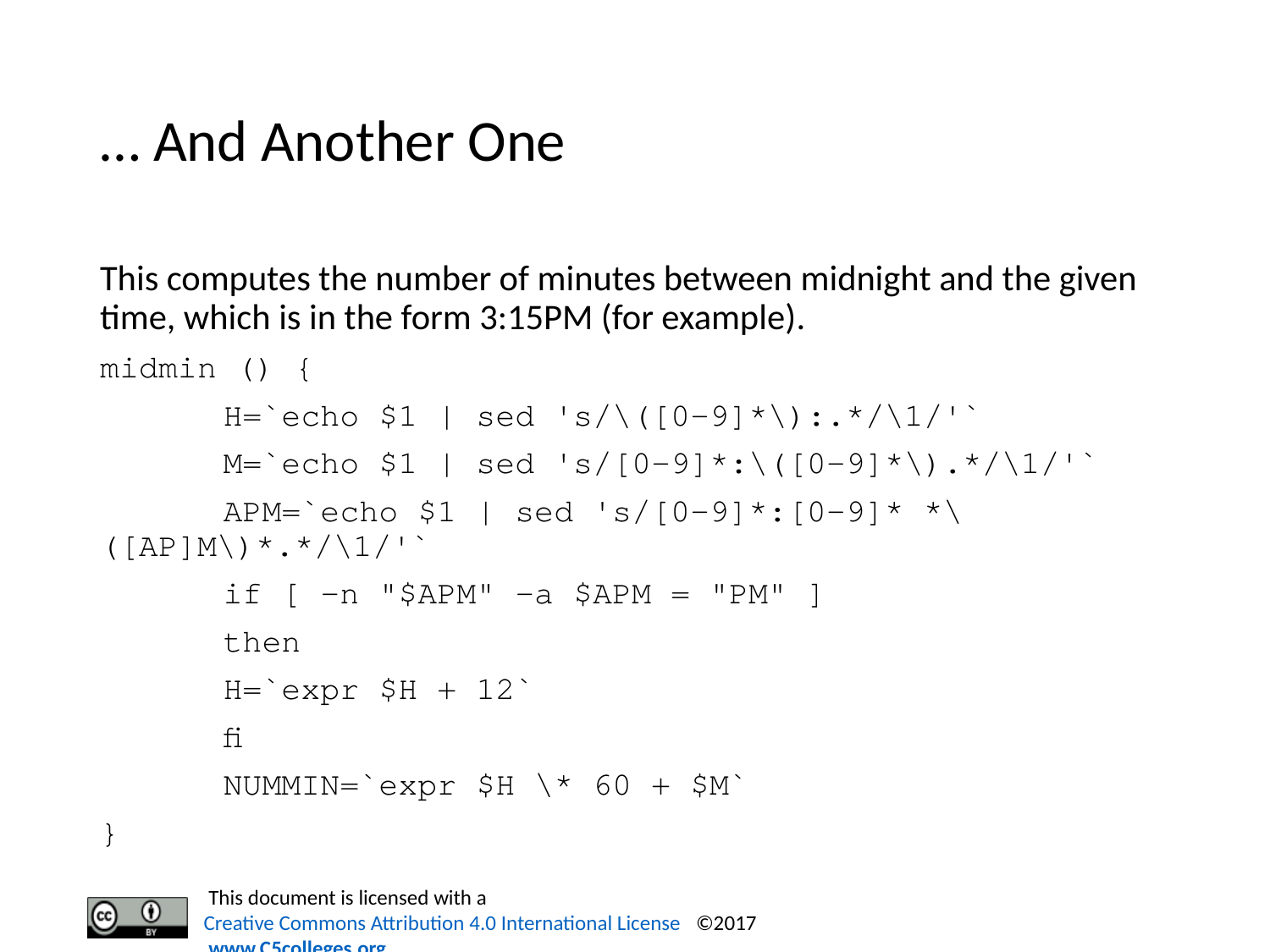

# … And Another One
This computes the number of minutes between midnight and the given time, which is in the form 3:15PM (for example).
midmin () {
	H=`echo $1 | sed 's/\([0-9]*\):.*/\1/'`
	M=`echo $1 | sed 's/[0-9]*:\([0-9]*\).*/\1/'`
	APM=`echo $1 | sed 's/[0-9]*:[0-9]* *\([AP]M\)*.*/\1/'`
	if [ -n "$APM" -a $APM = "PM" ]
	then
		H=`expr $H + 12`
	fi
	NUMMIN=`expr $H \* 60 + $M`
}